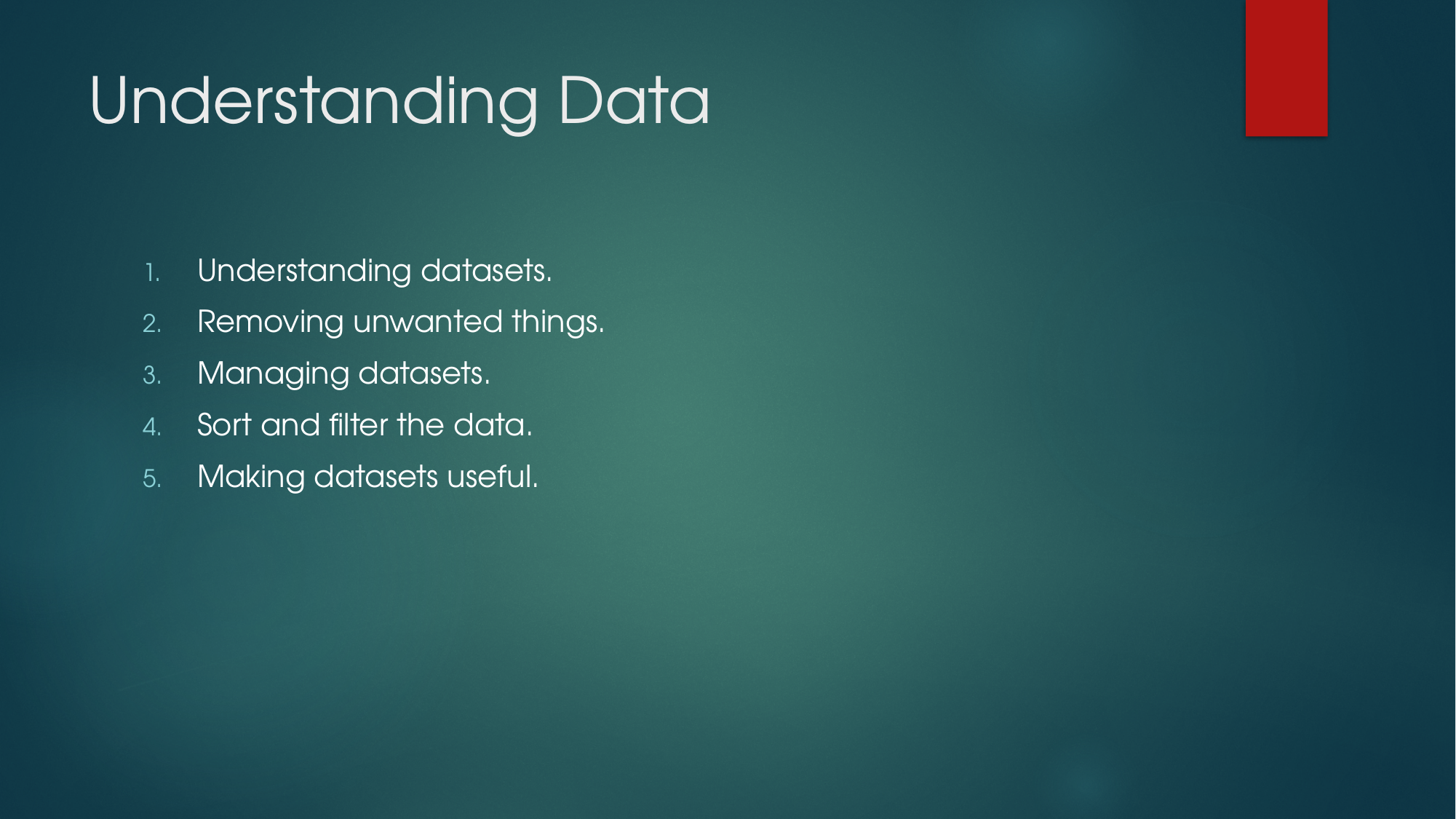

# Understanding Data
Understanding datasets.
Removing unwanted things.
Managing datasets.
Sort and filter the data.
Making datasets useful.